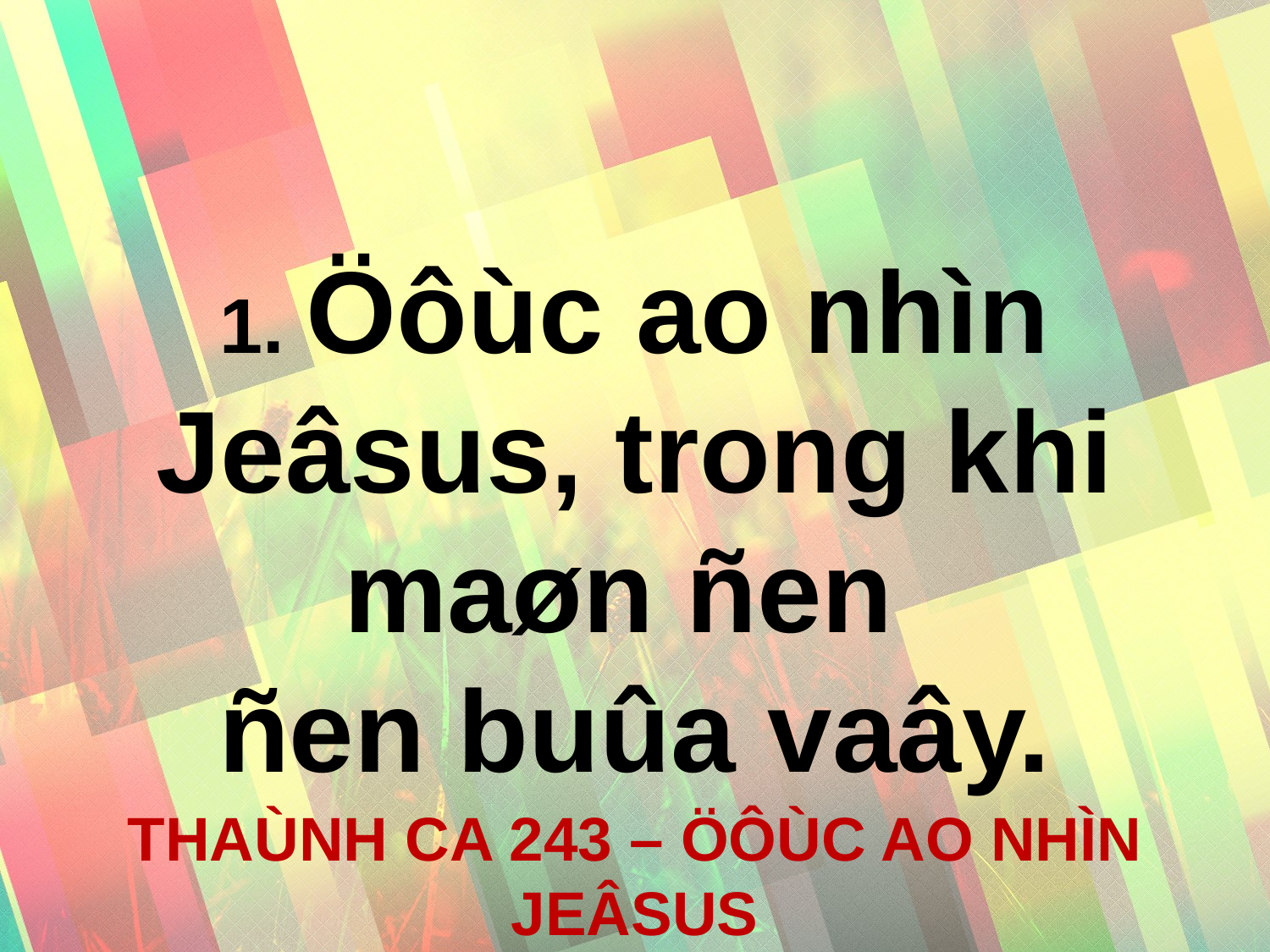

1. Öôùc ao nhìn Jeâsus, trong khi maøn ñen
ñen buûa vaây.
THAÙNH CA 243 – ÖÔÙC AO NHÌN JEÂSUS